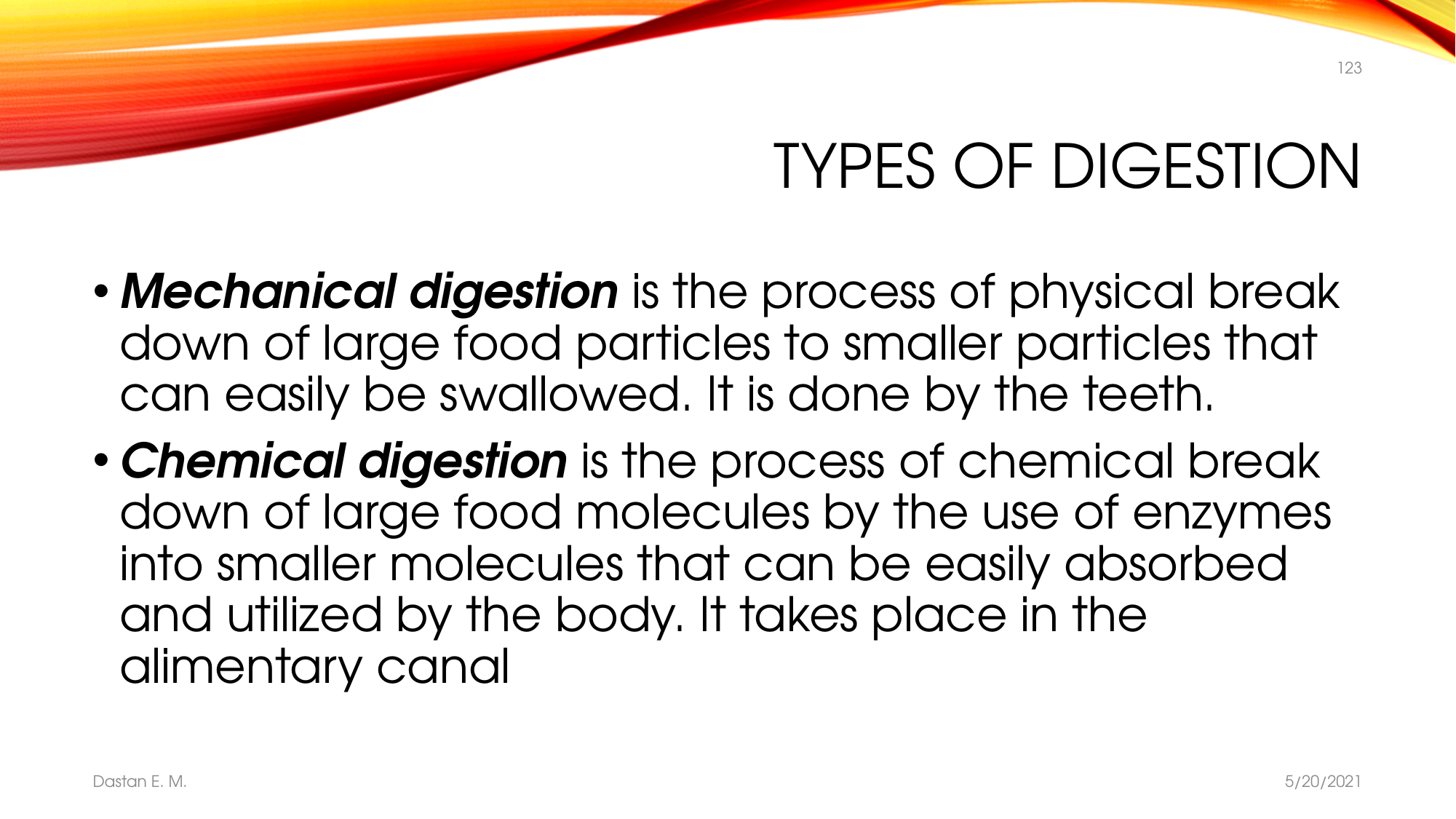

123
# Types of Digestion
Mechanical digestion is the process of physical break down of large food particles to smaller particles that can easily be swallowed. It is done by the teeth.
Chemical digestion is the process of chemical break down of large food molecules by the use of enzymes into smaller molecules that can be easily absorbed and utilized by the body. It takes place in the alimentary canal
Dastan E. M.
5/20/2021